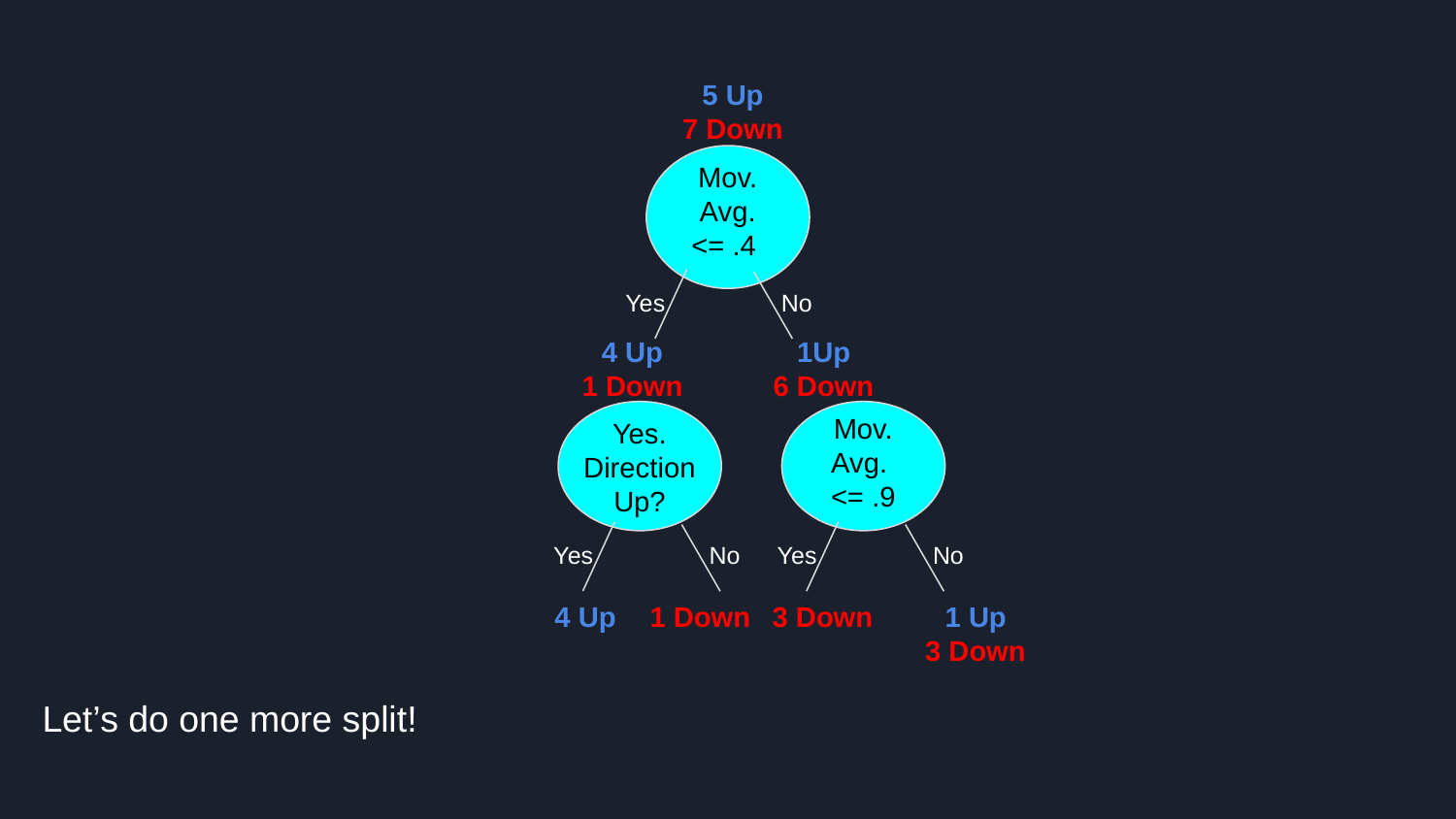

5 Up
7 Down

Mov. Avg.
<= .4
Yes
No
4 Up
1 Down
1Up
6 Down

Yes. Direction Up?

Mov. Avg.
<= .9
Yes
No
Yes
No
4 Up
1 Down
1 Up
3 Down
3 Down
Let’s do one more split!